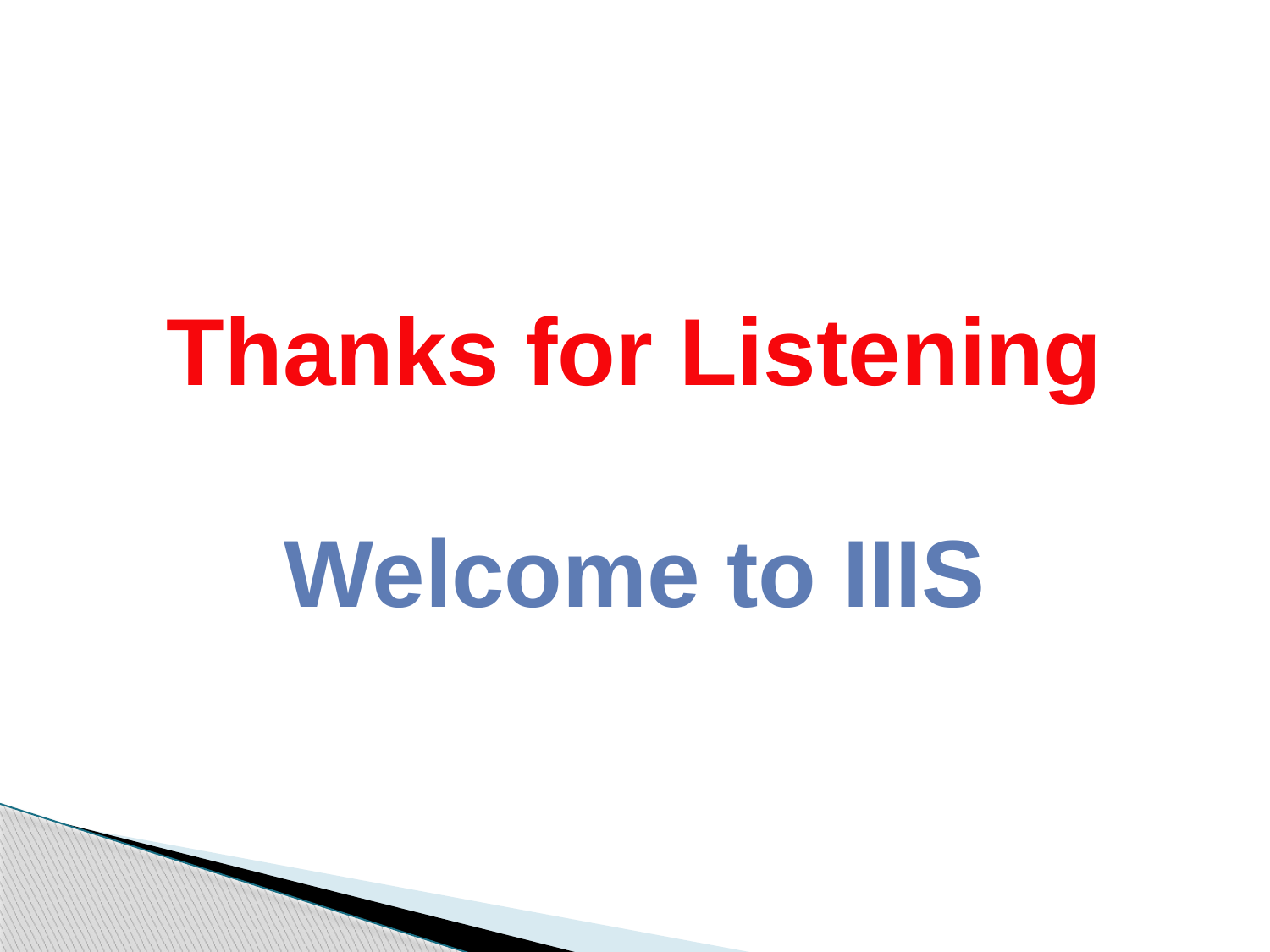

#

Thanks for Listening
Welcome to IIIS